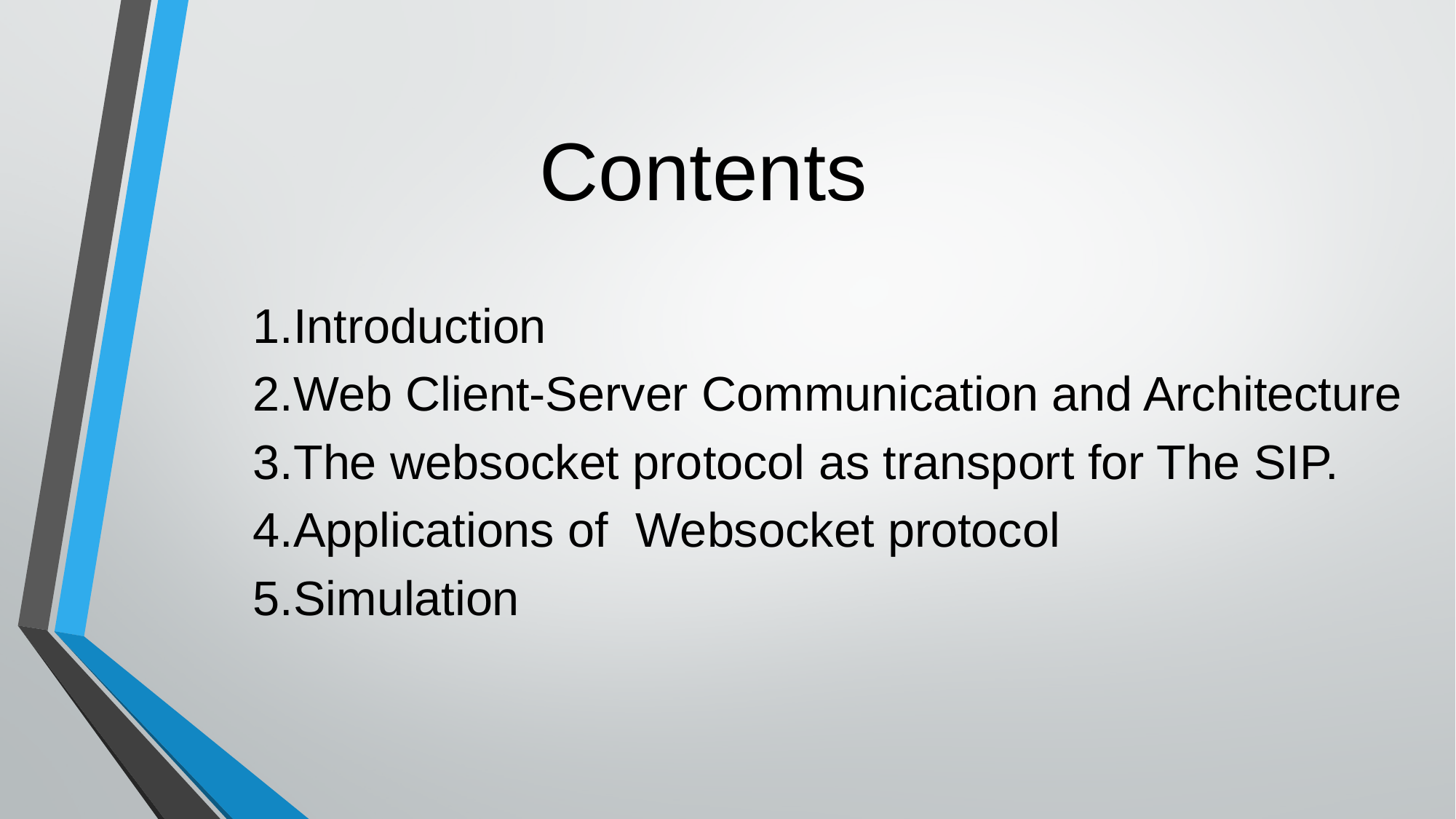

Contents
1.Introduction
2.Web Client-Server Communication and Architecture
3.The websocket protocol as transport for The SIP.
4.Applications of  Websocket protocol
5.Simulation